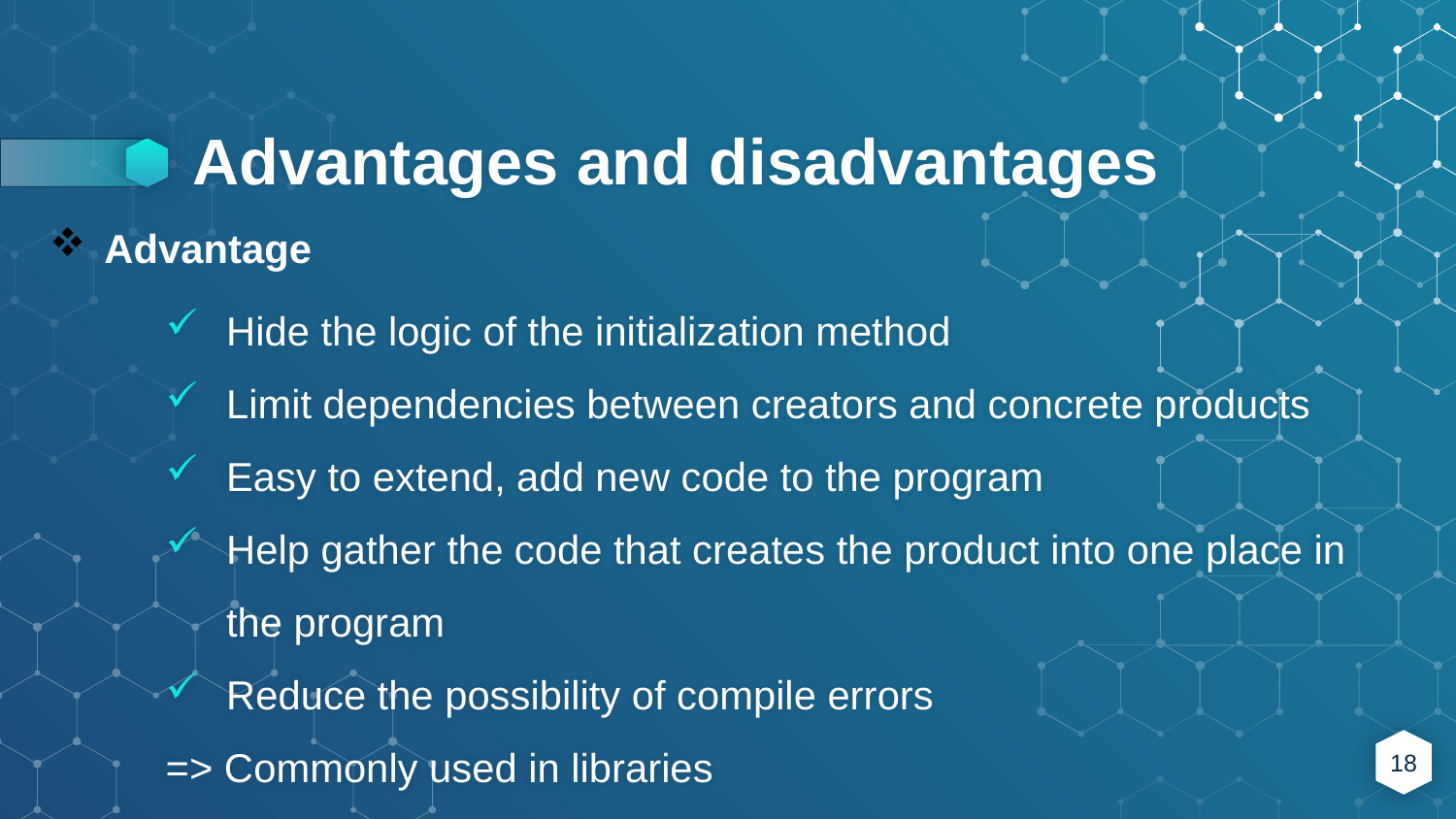

# Advantages and disadvantages
Advantage
Hide the logic of the initialization method
Limit dependencies between creators and concrete products
Easy to extend, add new code to the program
Help gather the code that creates the product into one place in the program
Reduce the possibility of compile errors
=> Commonly used in libraries

18